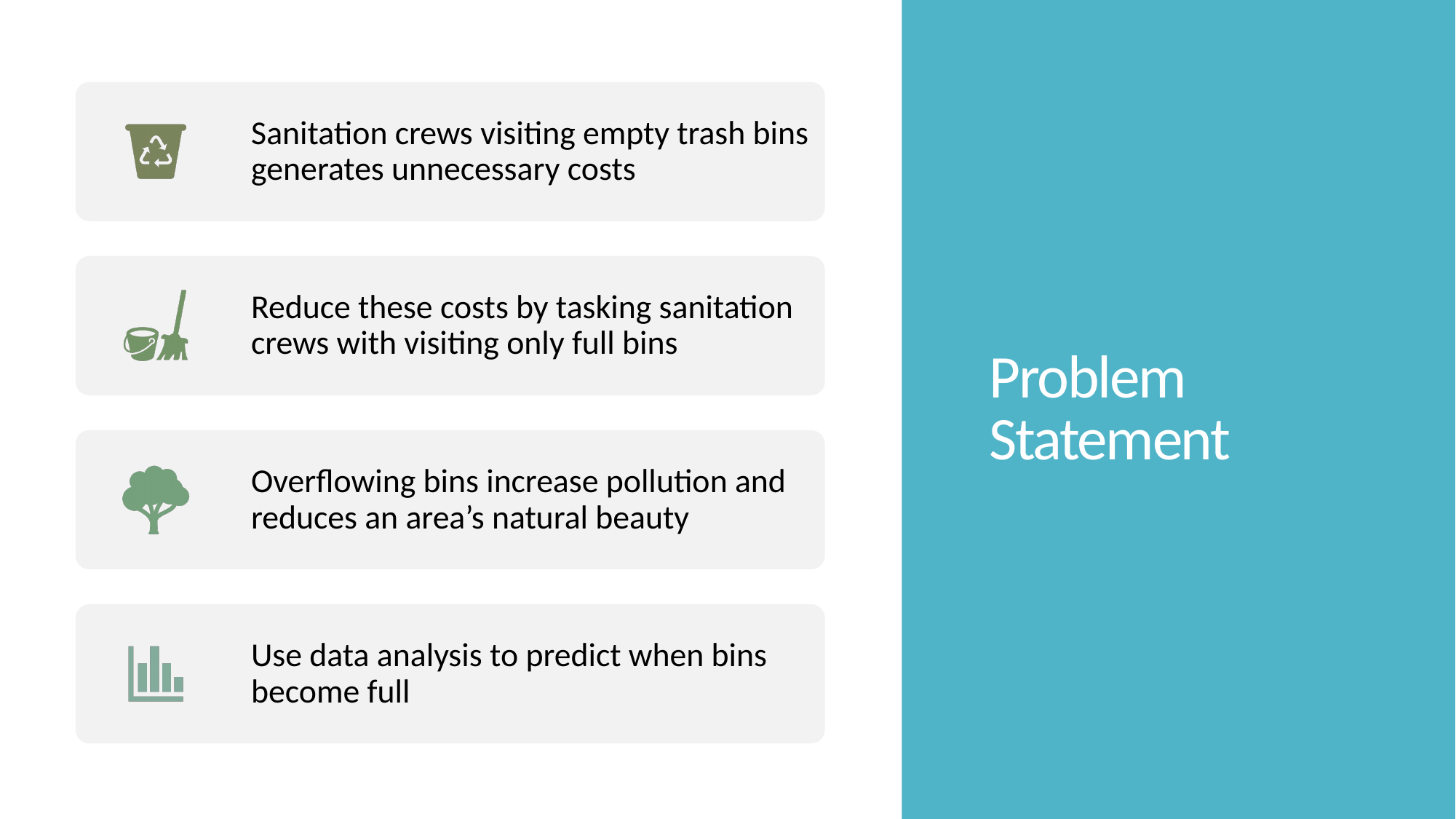

# Problem Statement
Sanitation crews visiting empty trash bins generates unnecessary costs
Reduce these costs by tasking sanitation crews with visiting only full bins
Overflowing bins increase pollution and reduces an area’s natural beauty
Use data analysis to predict when bins become full